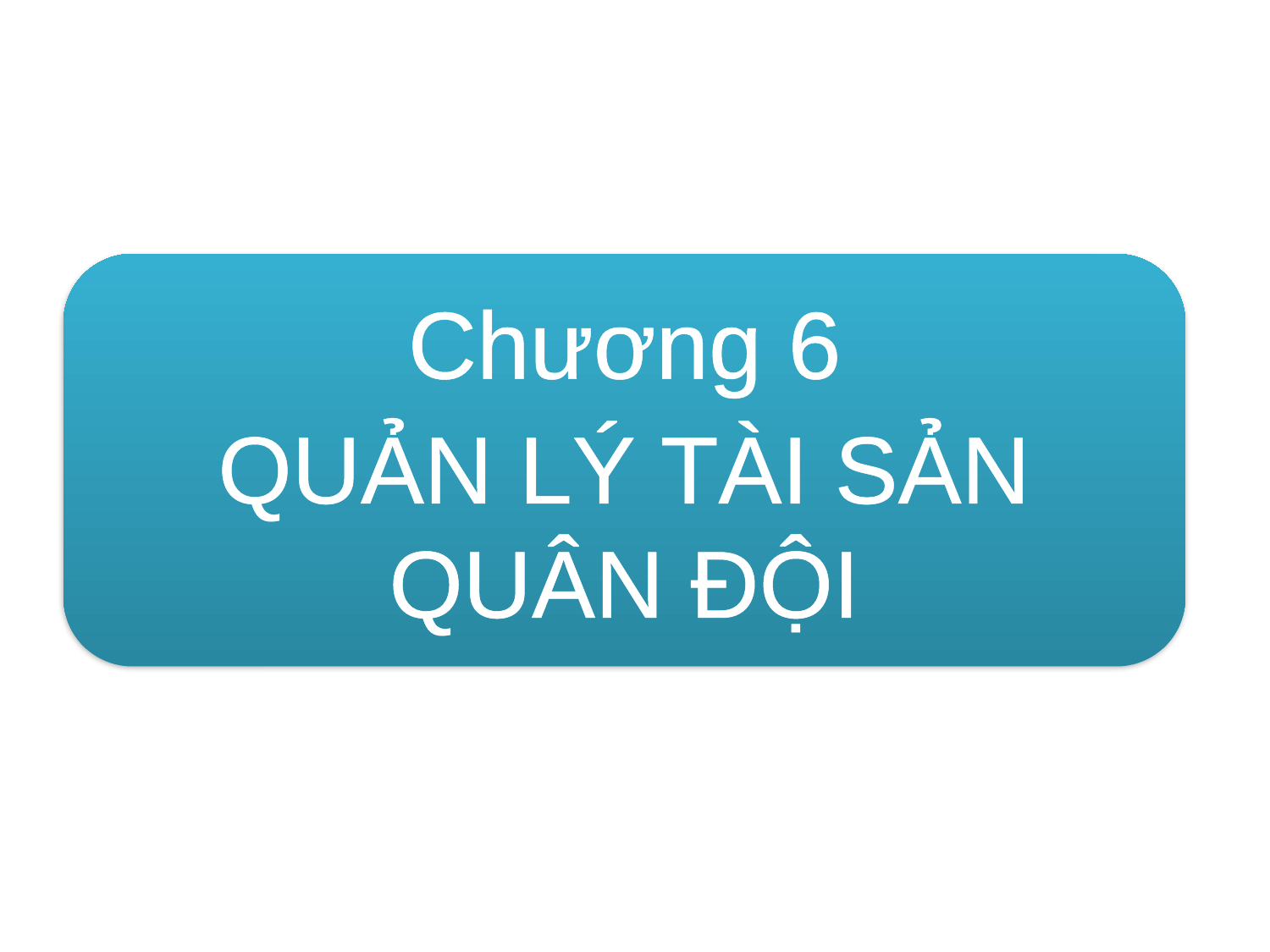

Chương 6
QUẢN LÝ TÀI SẢN QUÂN ĐỘI